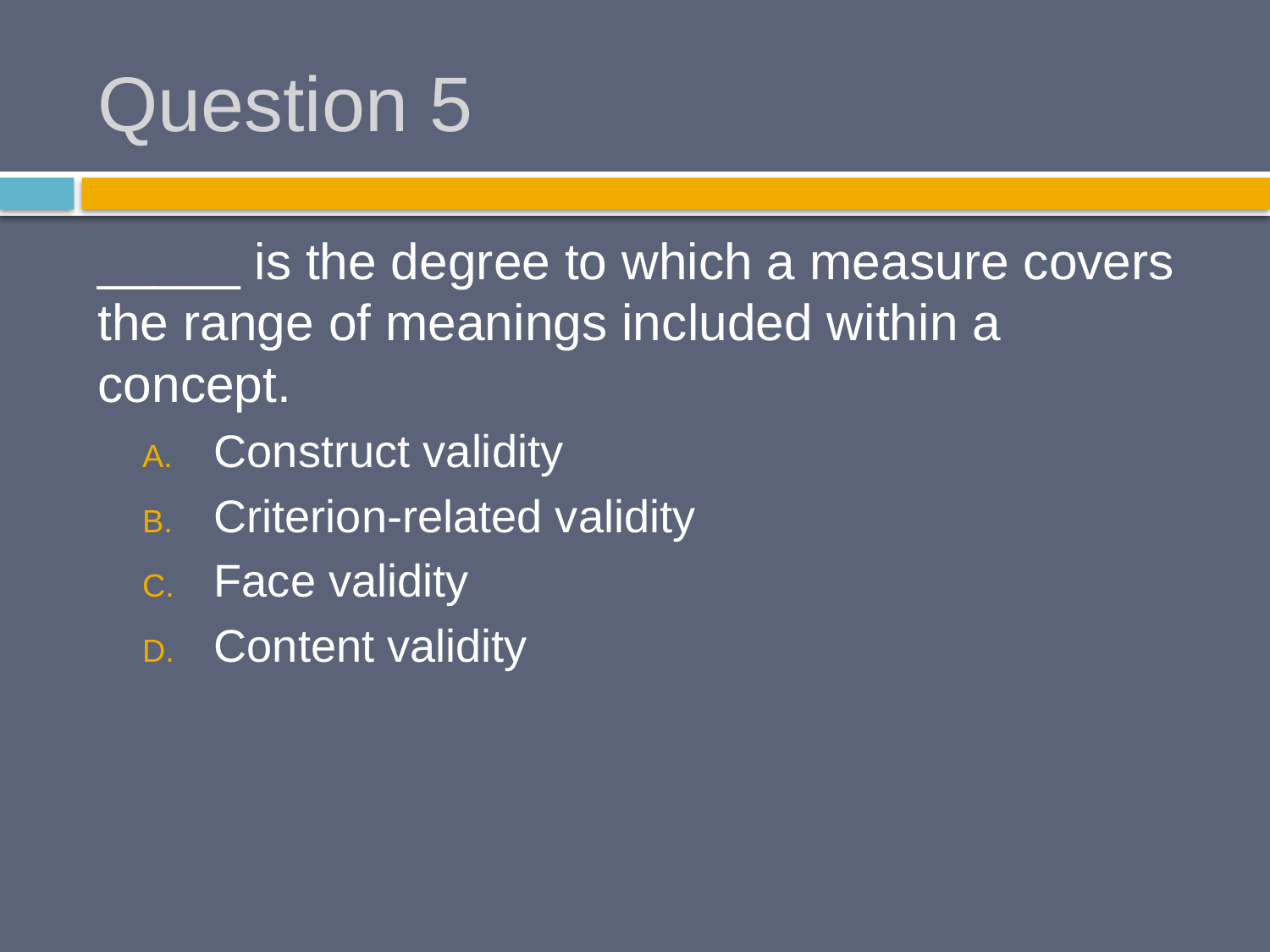

# Question 5
_____ is the degree to which a measure covers the range of meanings included within a concept.
Construct validity
Criterion-related validity
Face validity
Content validity